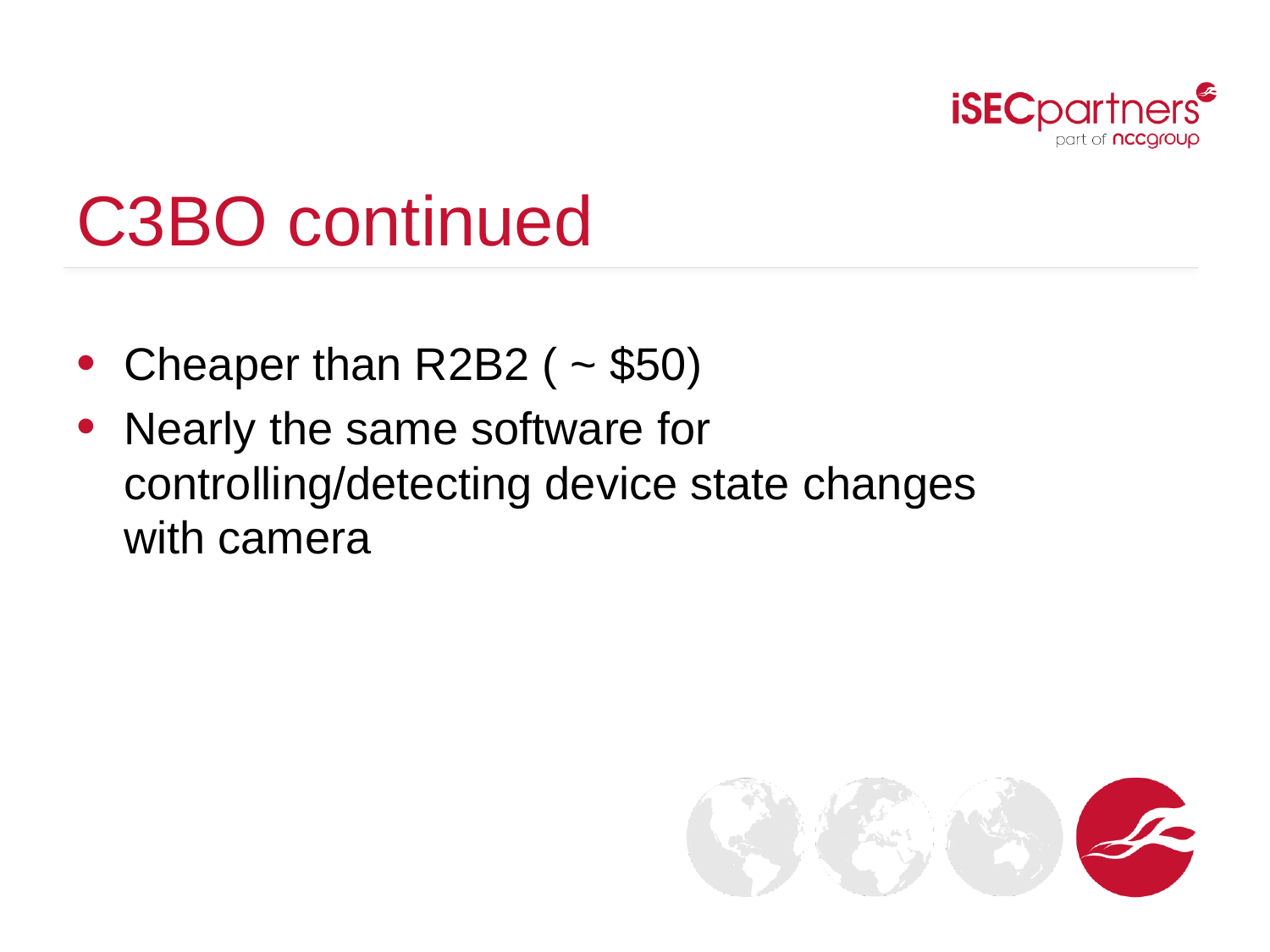

# C3BO continued
Cheaper than R2B2 ( ~ $50)
Nearly the same software for controlling/detecting device state changes with camera